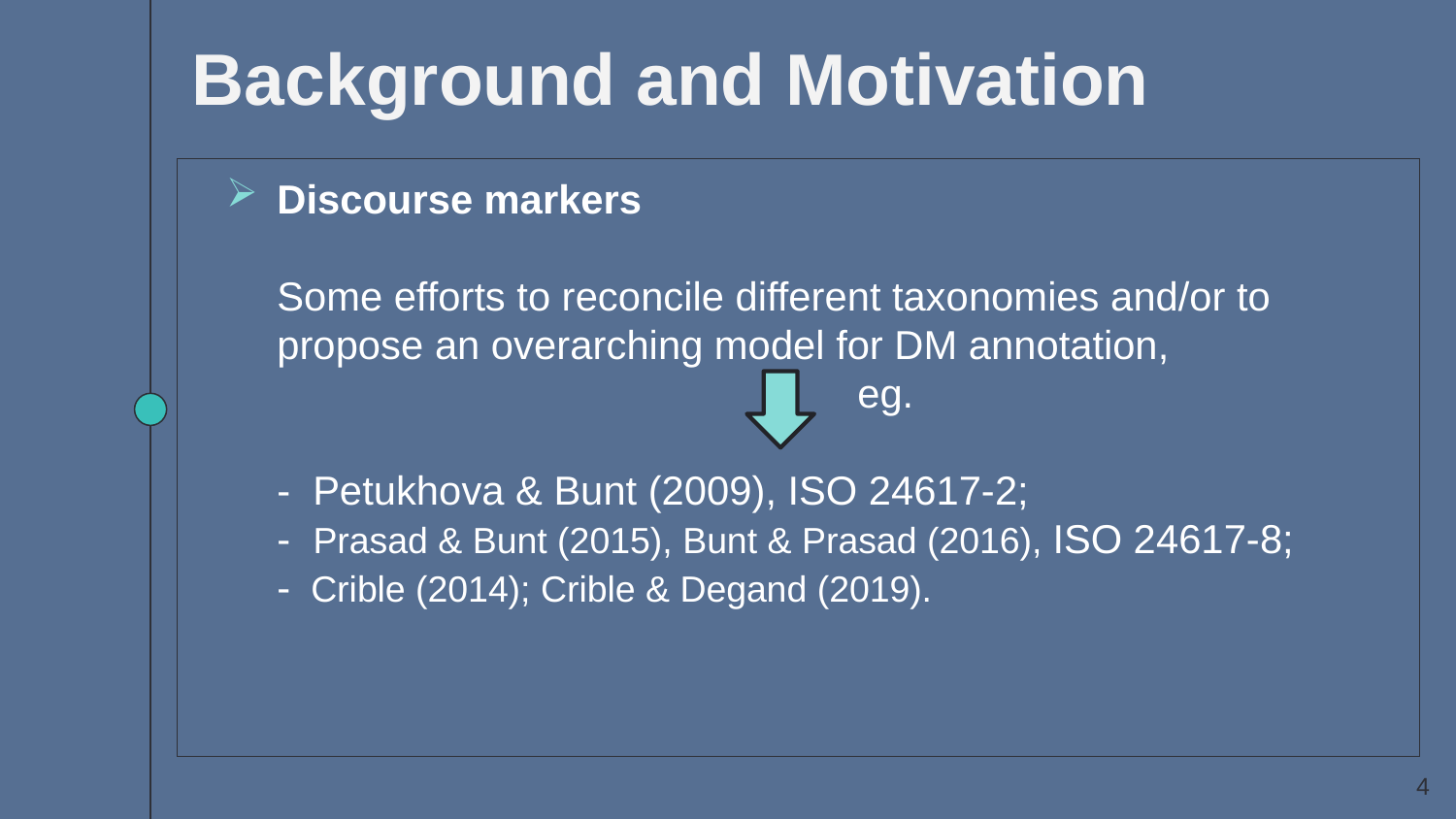

Background and Motivation
Discourse markers
Some efforts to reconcile different taxonomies and/or to propose an overarching model for DM annotation,
                                                    eg.
-  Petukhova & Bunt (2009), ISO 24617-2;
-  Prasad & Bunt (2015), Bunt & Prasad (2016), ISO 24617-8;
-  Crible (2014); Crible & Degand (2019).

4